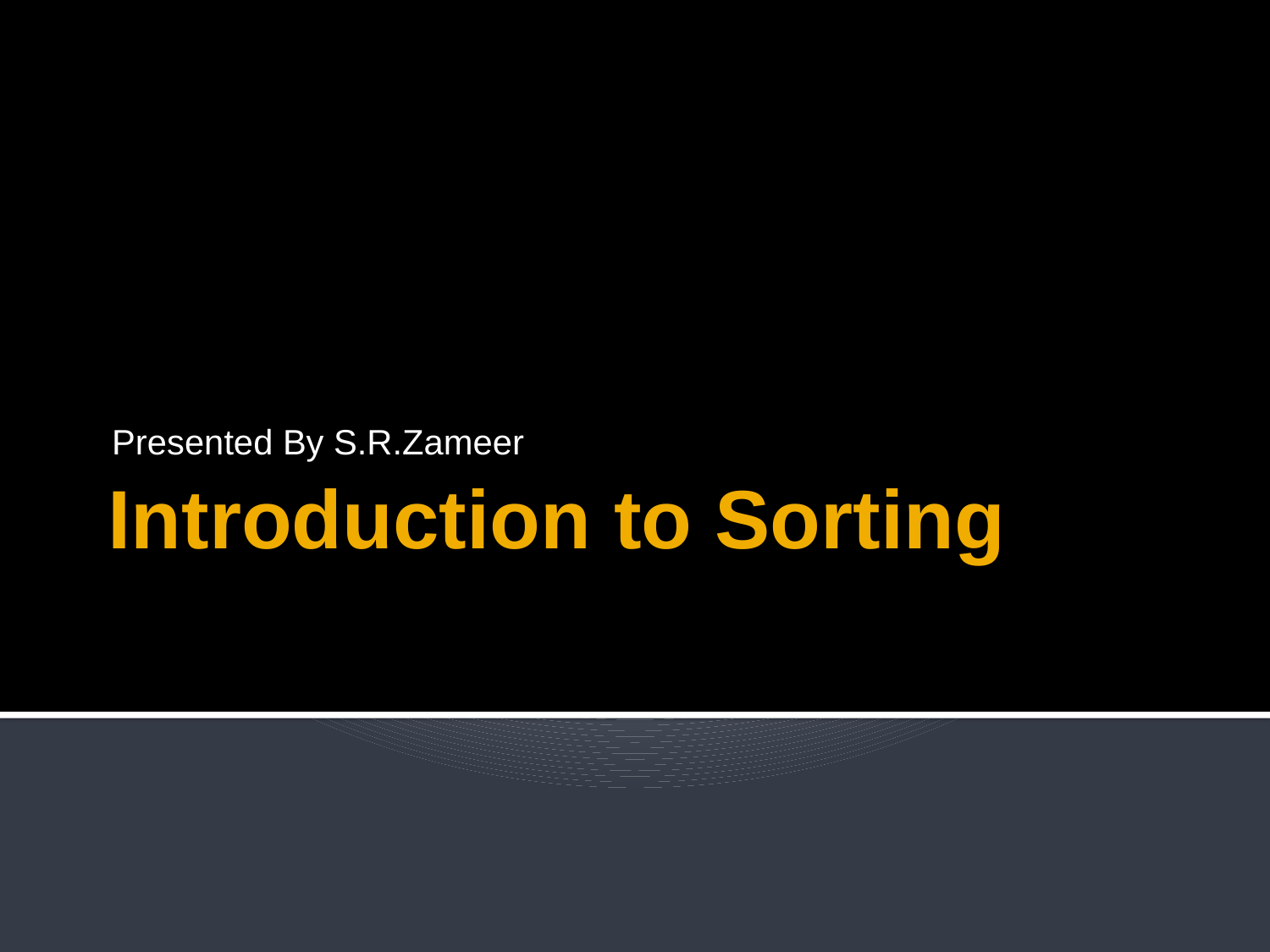

Presented By S.R.Zameer
# Introduction to Sorting